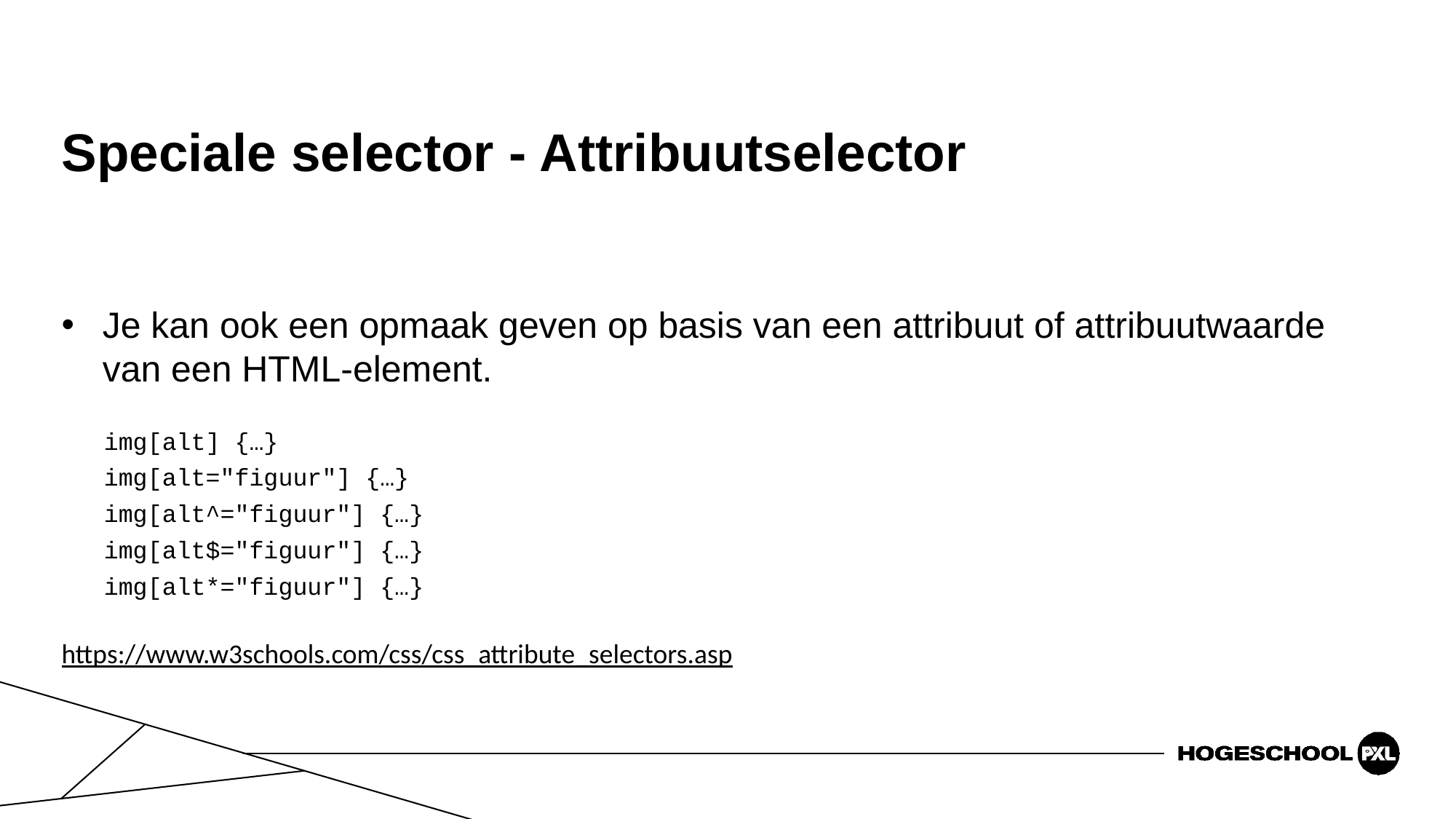

# Speciale selector - Attribuutselector
Je kan ook een opmaak geven op basis van een attribuut of attribuutwaarde van een HTML-element.

img[alt] {…}
img[alt="figuur"] {…}
img[alt^="figuur"] {…}
img[alt$="figuur"] {…}
img[alt*="figuur"] {…}

https://www.w3schools.com/css/css_attribute_selectors.asp